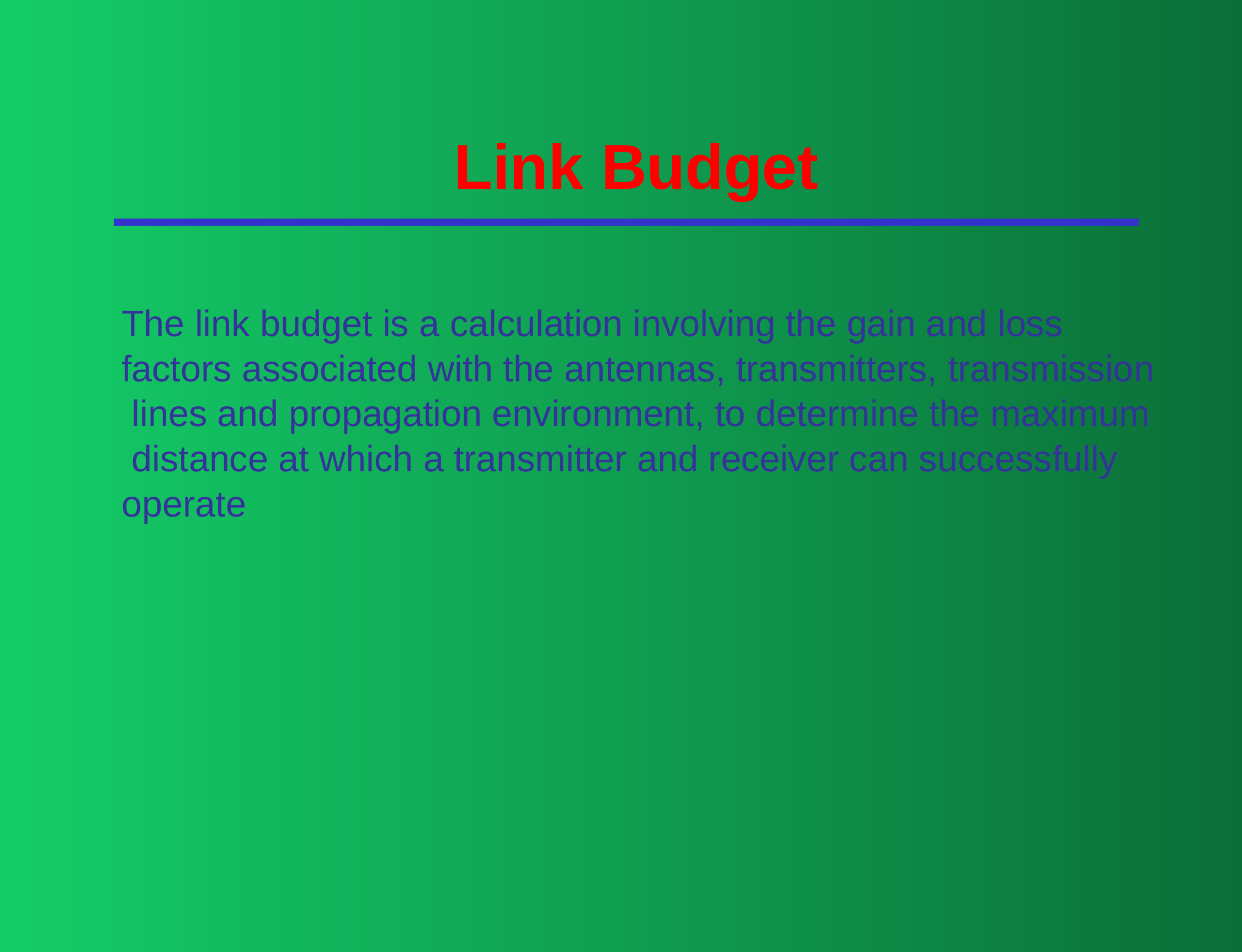

# Link Budget

The link budget is a calculation involving the gain and loss  factors associated with the antennas, transmitters, transmission  lines and propagation environment, to determine the maximum  distance at which a transmitter and receiver can successfully  operate
20